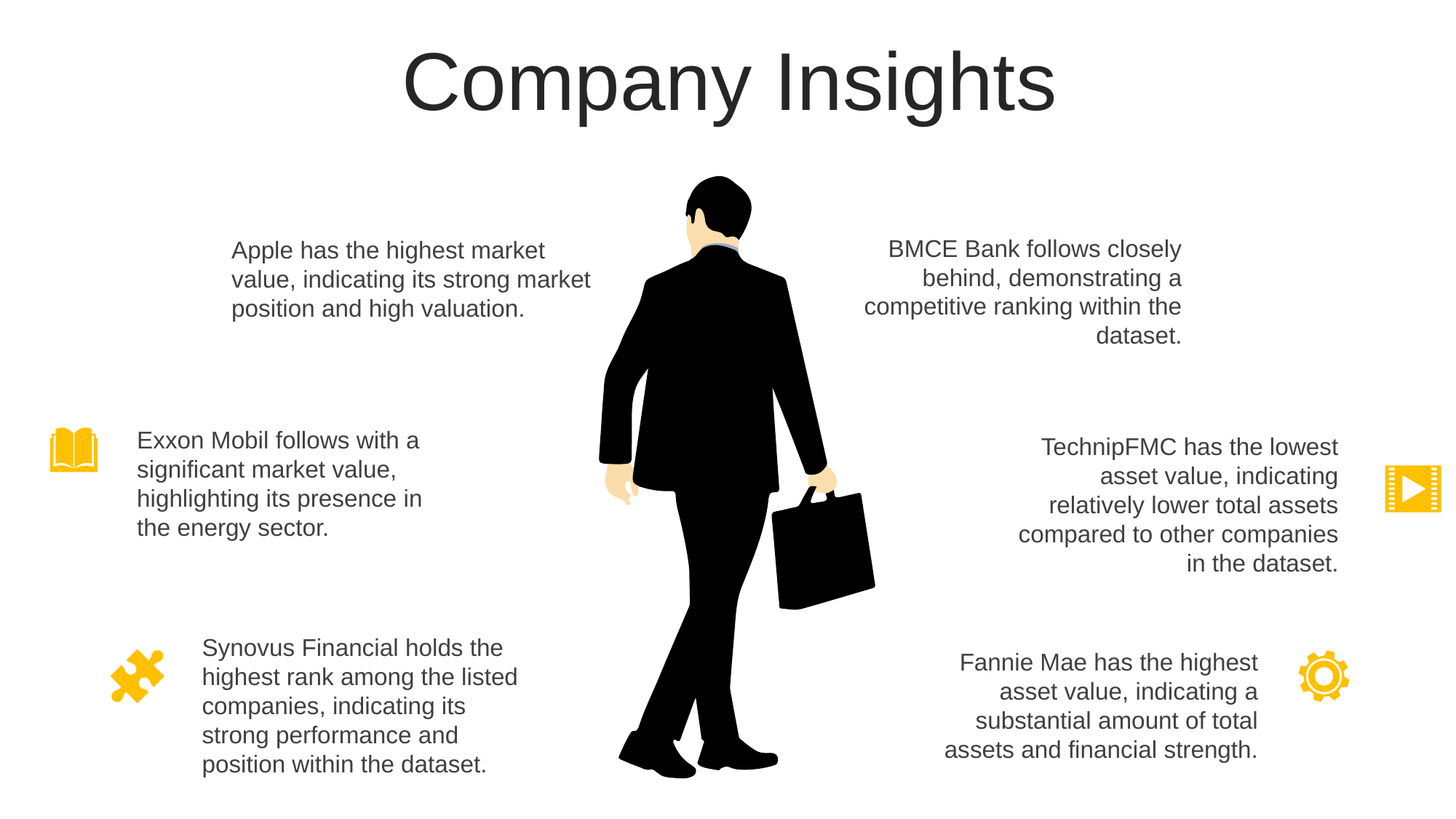

Company Insights

BMCE Bank follows closely behind, demonstrating a competitive ranking within the dataset.
Apple has the highest market value, indicating its strong market position and high valuation.
Exxon Mobil follows with a significant market value, highlighting its presence in the energy sector.
TechnipFMC has the lowest asset value, indicating relatively lower total assets compared to other companies in the dataset.

Synovus Financial holds the highest rank among the listed companies, indicating its strong performance and position within the dataset.
Fannie Mae has the highest asset value, indicating a substantial amount of total assets and financial strength.